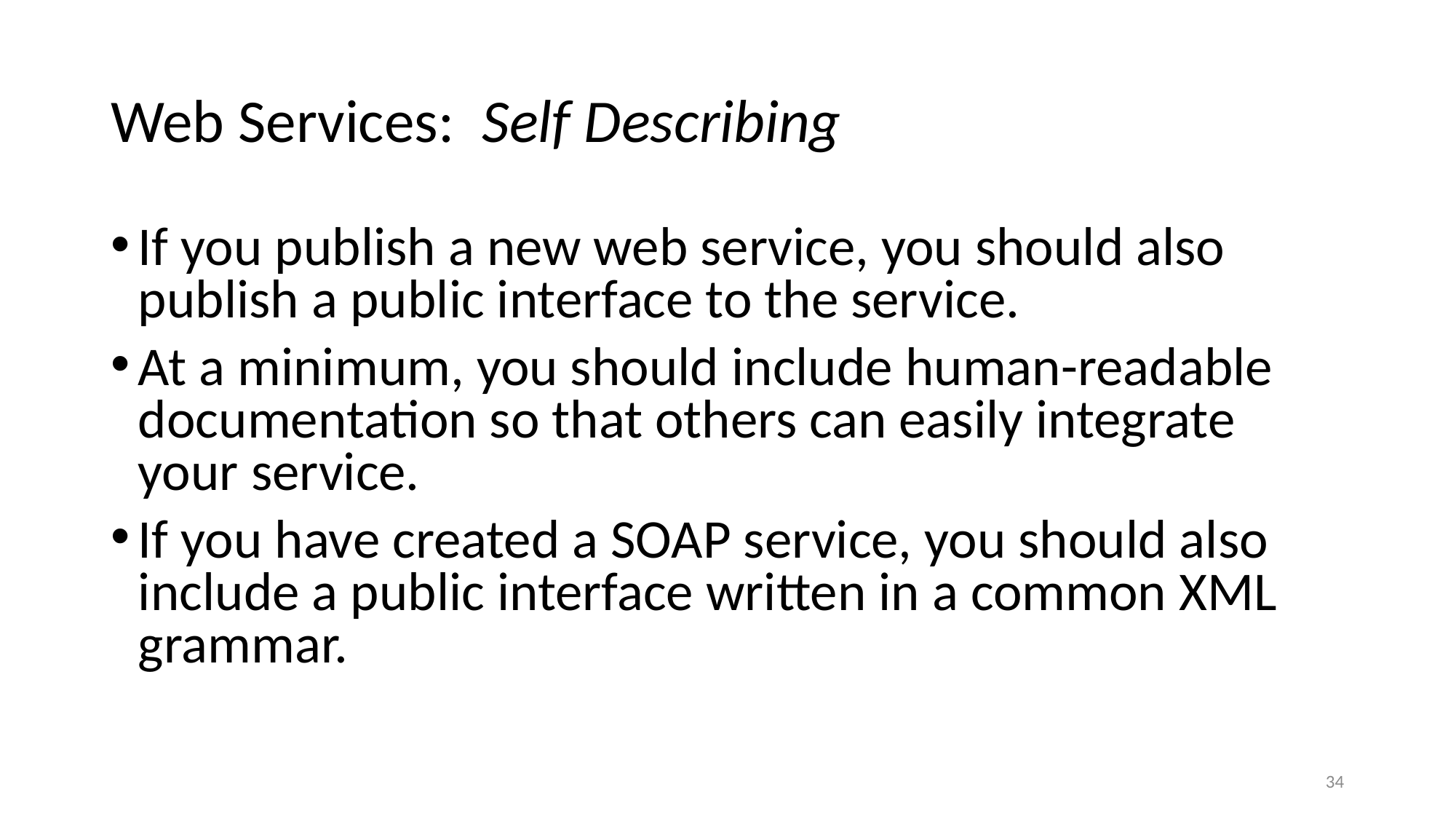

# Web Services:  Self Describing
If you publish a new web service, you should also publish a public interface to the service.
At a minimum, you should include human-readable documentation so that others can easily integrate your service.
If you have created a SOAP service, you should also include a public interface written in a common XML grammar.

34